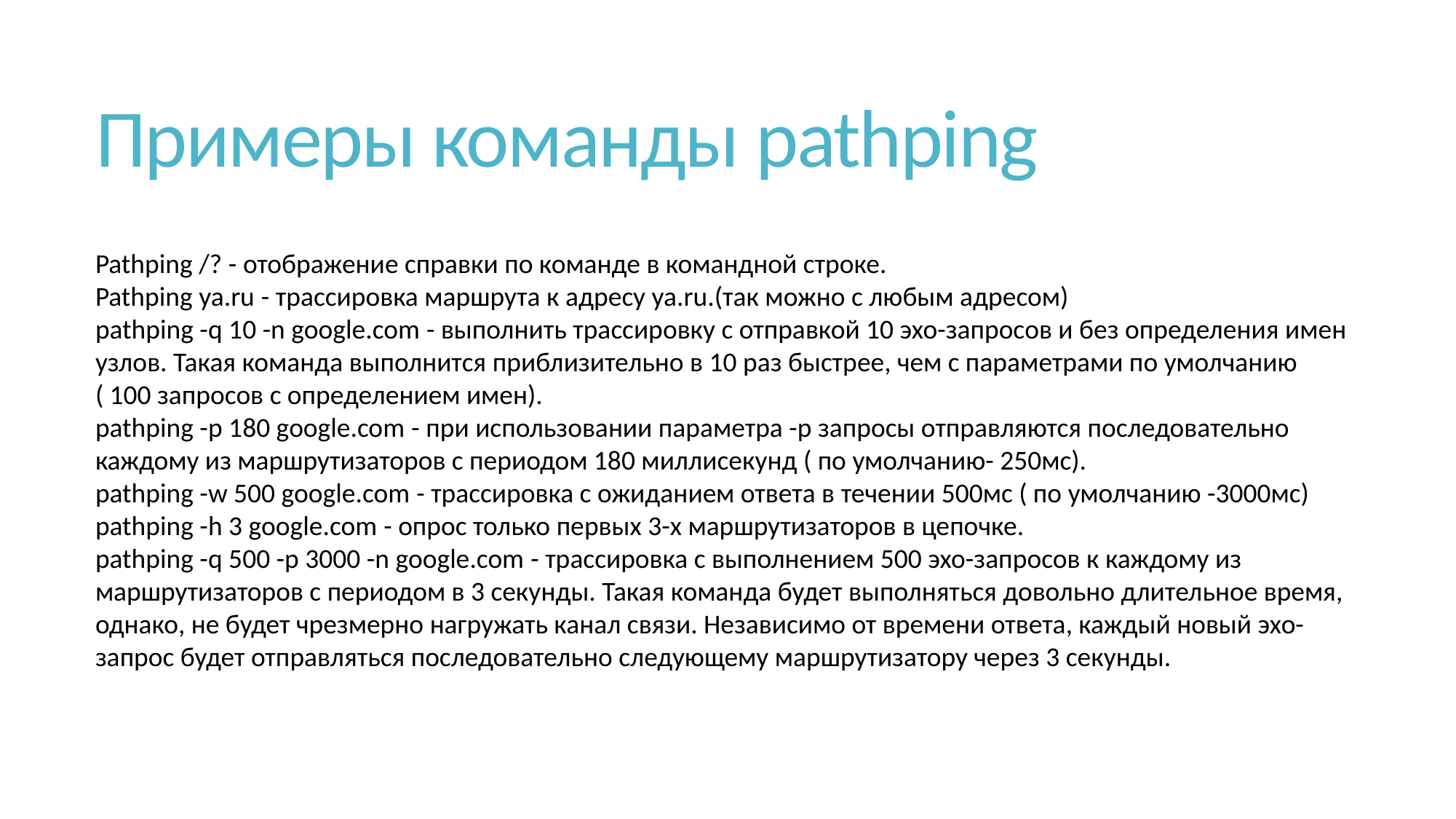

# Примеры команды pathping
Pathping /? - отображение справки по команде в командной строке.
Pathping ya.ru - трассировка маршрута к адресу ya.ru.(так можно с любым адресом)
pathping -q 10 -n google.com - выполнить трассировку с отправкой 10 эхо-запросов и без определения имен узлов. Такая команда выполнится приблизительно в 10 раз быстрее, чем с параметрами по умолчанию ( 100 запросов с определением имен).
pathping -p 180 google.com - при использовании параметра -p запросы отправляются последовательно каждому из маршрутизаторов с периодом 180 миллисекунд ( по умолчанию- 250мс).
pathping -w 500 google.com - трассировка с ожиданием ответа в течении 500мс ( по умолчанию -3000мс)
pathping -h 3 google.com - опрос только первых 3-х маршрутизаторов в цепочке.
pathping -q 500 -p 3000 -n google.com - трассировка с выполнением 500 эхо-запросов к каждому из маршрутизаторов с периодом в 3 секунды. Такая команда будет выполняться довольно длительное время, однако, не будет чрезмерно нагружать канал связи. Независимо от времени ответа, каждый новый эхо-запрос будет отправляться последовательно следующему маршрутизатору через 3 секунды.